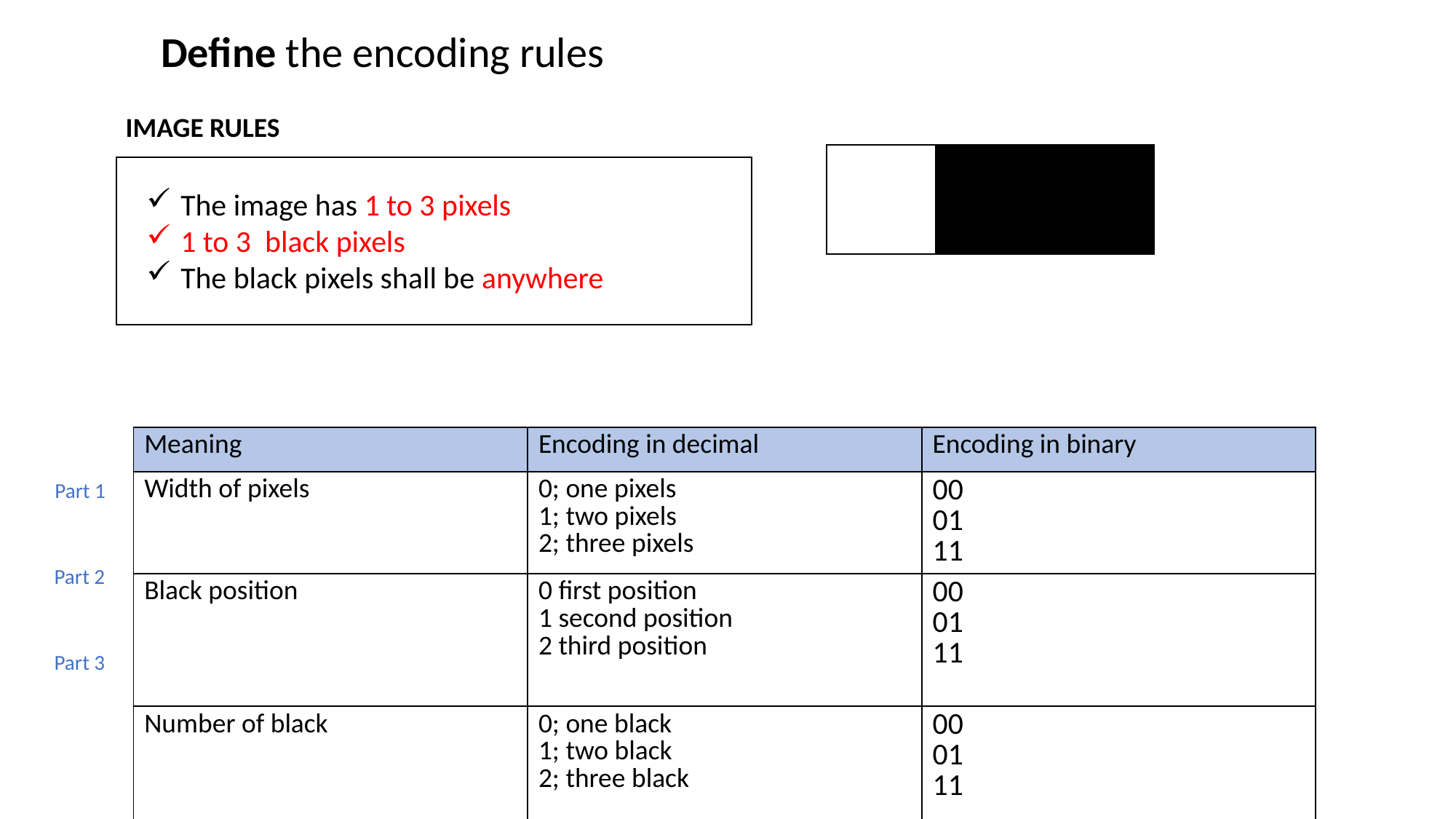

Define the encoding rules
IMAGE RULES

The image has 1 to 3 pixels
1 to 3  black pixels
The black pixels shall be anywhere
| Meaning | Encoding in decimal | Encoding in binary |
| --- | --- | --- |
| Width of pixels | 0; one pixels 1; two pixels 2; three pixels | 00 01 11 |
| Black position | 0 first position 1 second position 2 third position | 00 01 11 |
| Number of black | 0; one black 1; two black 2; three black | 00 01 11 |
Part 1
Part 2
Part 3